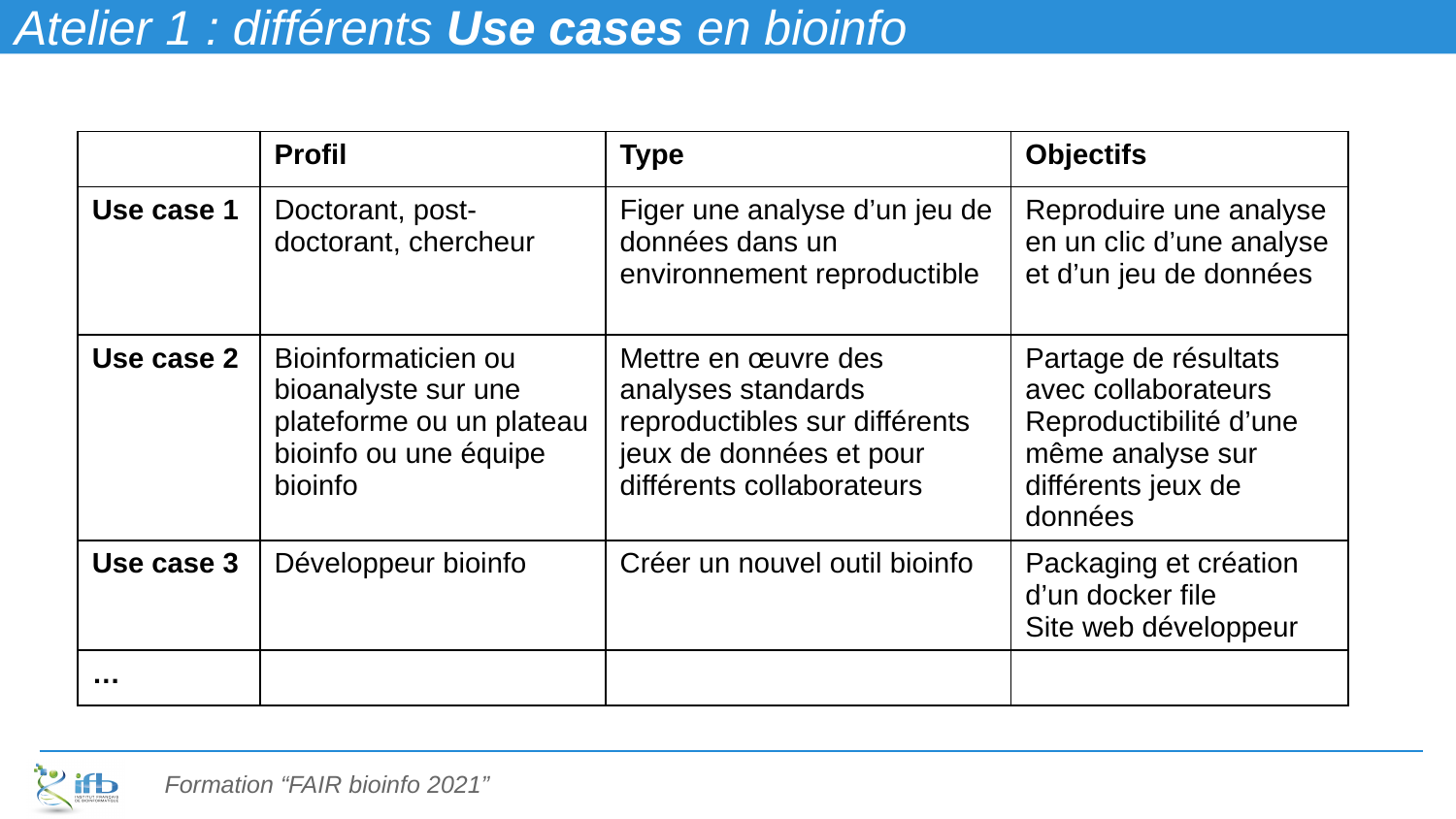

# Atelier 1 : différents Use cases en bioinfo

|  | Profil | Type | Objectifs |
| --- | --- | --- | --- |
| Use case 1 | Doctorant, post-doctorant, chercheur | Figer une analyse d’un jeu de données dans un environnement reproductible | Reproduire une analyse en un clic d’une analyse et d’un jeu de données |
| Use case 2 | Bioinformaticien ou bioanalyste sur une plateforme ou un plateau bioinfo ou une équipe bioinfo | Mettre en œuvre des analyses standards reproductibles sur différents jeux de données et pour différents collaborateurs | Partage de résultats avec collaborateurs Reproductibilité d’une même analyse sur différents jeux de données |
| Use case 3 | Développeur bioinfo | Créer un nouvel outil bioinfo | Packaging et création d’un docker file Site web développeur |
| … |  |  |  |